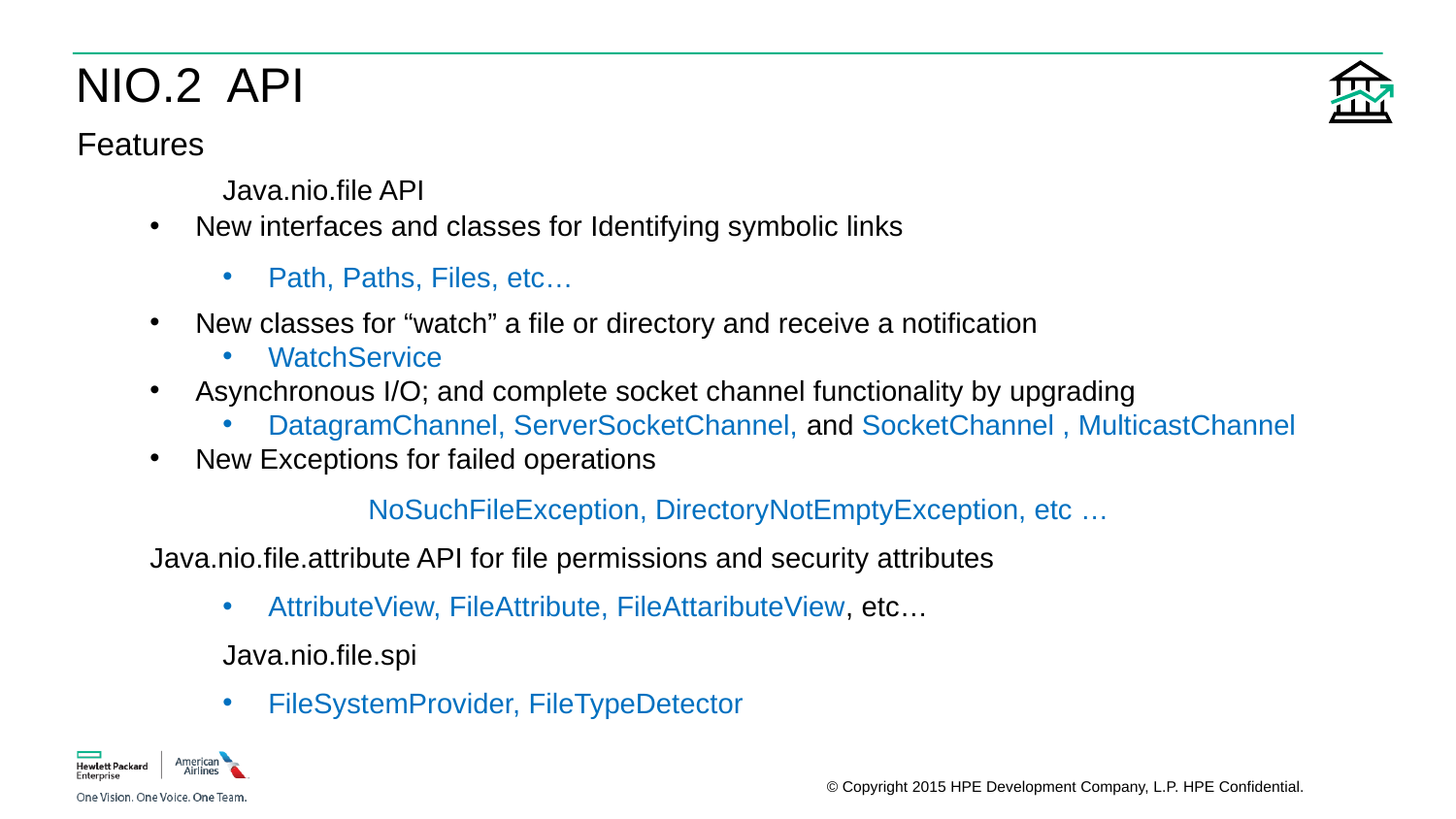

# NIO.2  API

Features

	Java.nio.file API

New interfaces and classes for Identifying symbolic links

Path, Paths, Files, etc…

New classes for “watch” a file or directory and receive a notification
WatchService
Asynchronous I/O; and complete socket channel functionality by upgrading
DatagramChannel, ServerSocketChannel, and SocketChannel , MulticastChannel
New Exceptions for failed operations

		NoSuchFileException, DirectoryNotEmptyException, etc …

Java.nio.file.attribute API for file permissions and security attributes

AttributeView, FileAttribute, FileAttaributeView, etc…

	Java.nio.file.spi

FileSystemProvider, FileTypeDetector